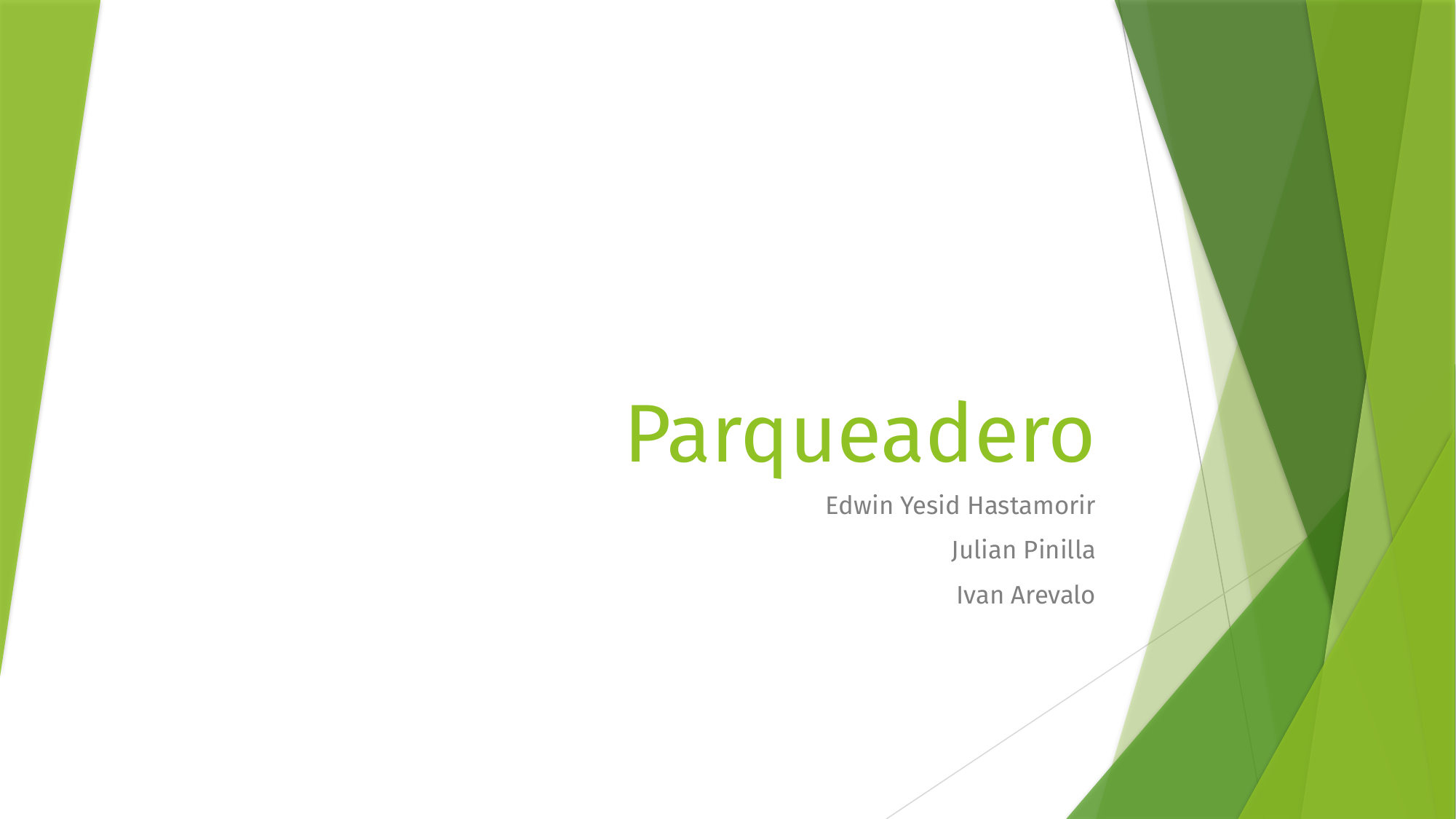

# Parqueadero
Edwin Yesid Hastamorir
Julian Pinilla
Ivan Arevalo